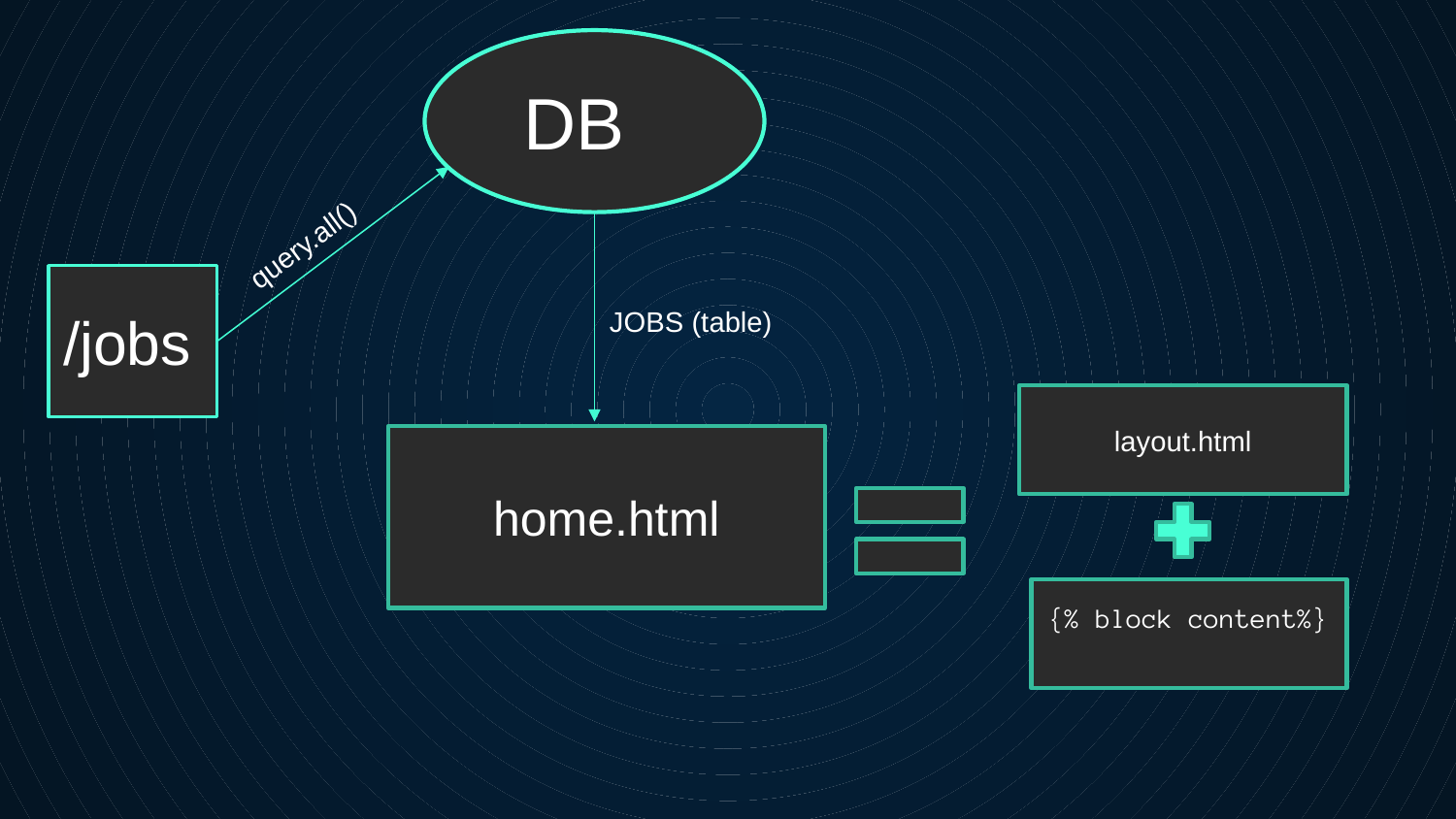

DB
query.all()
# /jobs
JOBS (table)
layout.html
home.html

{% block content%}